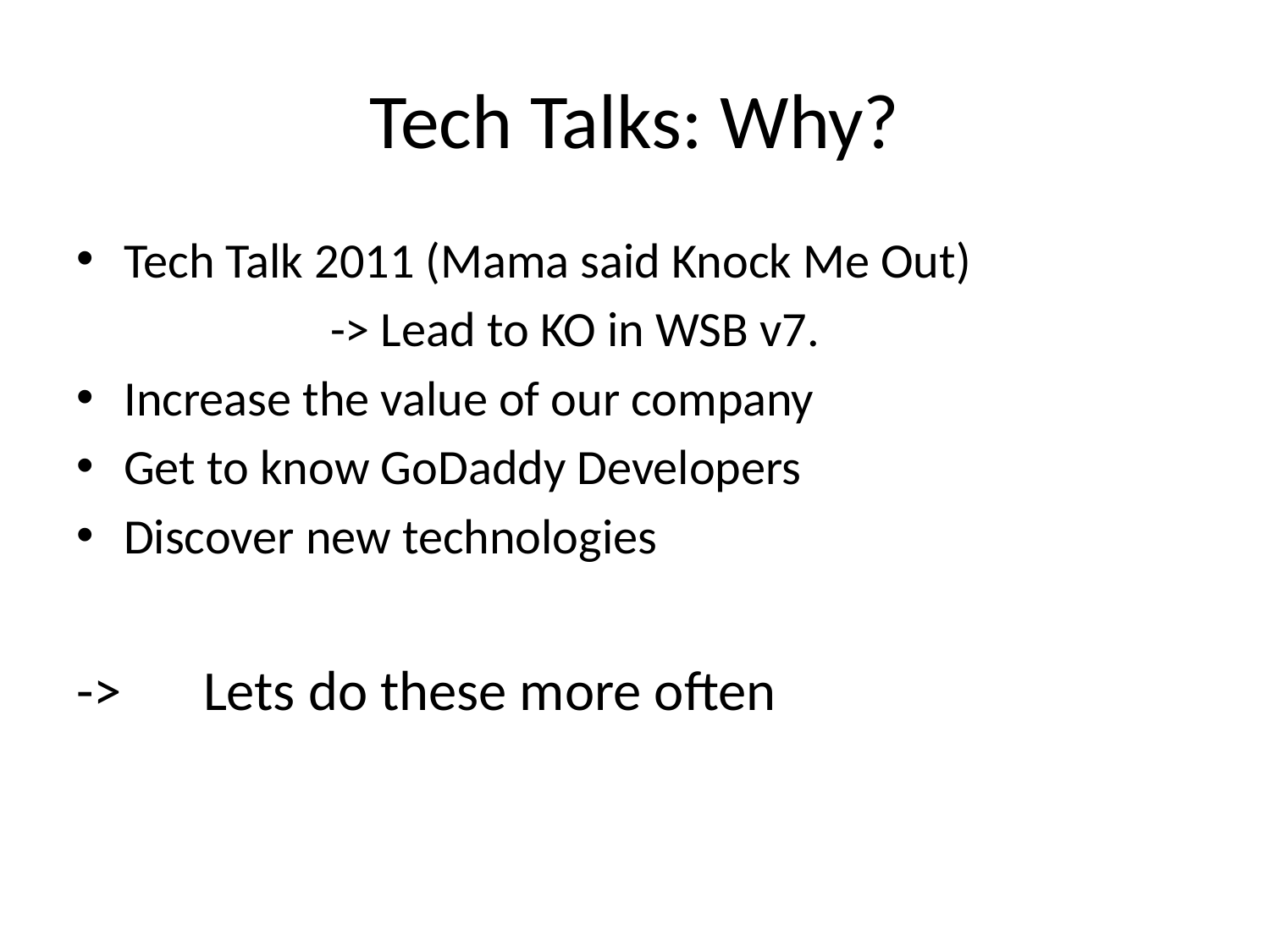

# Tech Talks: Why?
Tech Talk 2011 (Mama said Knock Me Out)
		-> Lead to KO in WSB v7.
Increase the value of our company
Get to know GoDaddy Developers
Discover new technologies

->	Lets do these more often